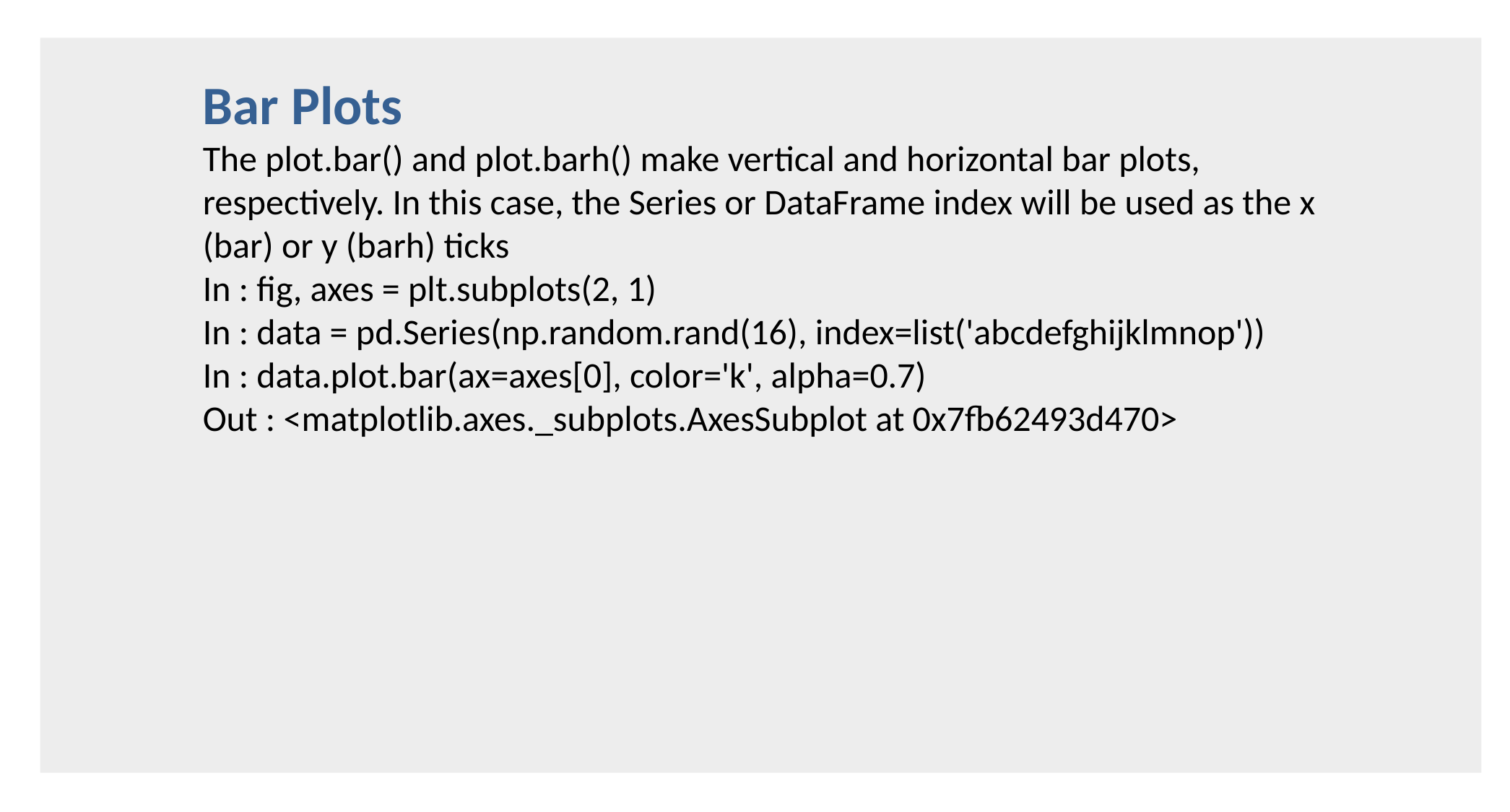

Bar Plots
The plot.bar() and plot.barh() make vertical and horizontal bar plots, respectively. In this case, the Series or DataFrame index will be used as the x (bar) or y (barh) ticks
In : fig, axes = plt.subplots(2, 1)
In : data = pd.Series(np.random.rand(16), index=list('abcdefghijklmnop'))
In : data.plot.bar(ax=axes[0], color='k', alpha=0.7)
Out : <matplotlib.axes._subplots.AxesSubplot at 0x7fb62493d470>